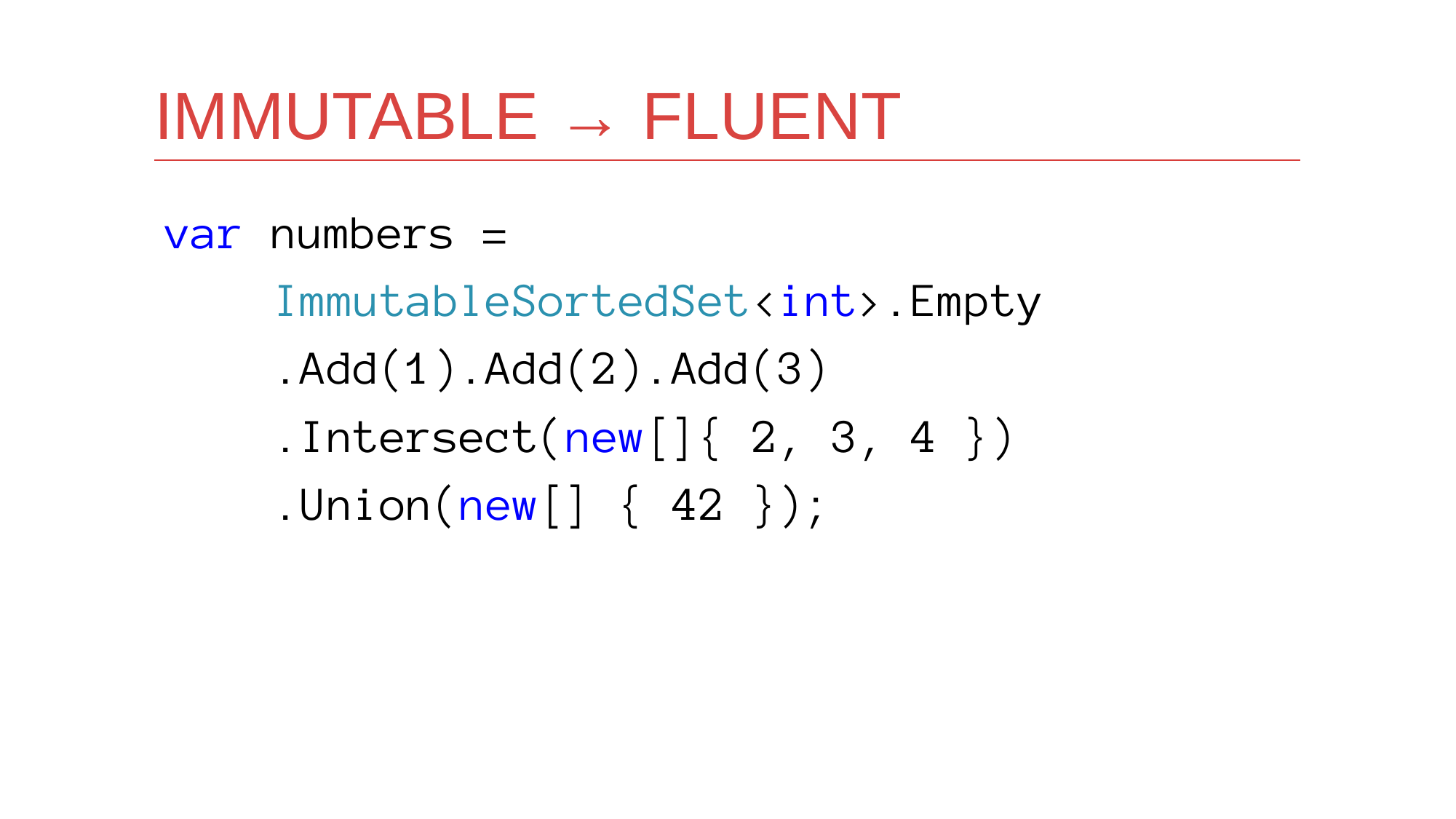

# Immutable → Fluent
var numbers =
	ImmutableSortedSet<int>.Empty
	.Add(1).Add(2).Add(3)
	.Intersect(new[]{ 2, 3, 4 })
	.Union(new[] { 42 });